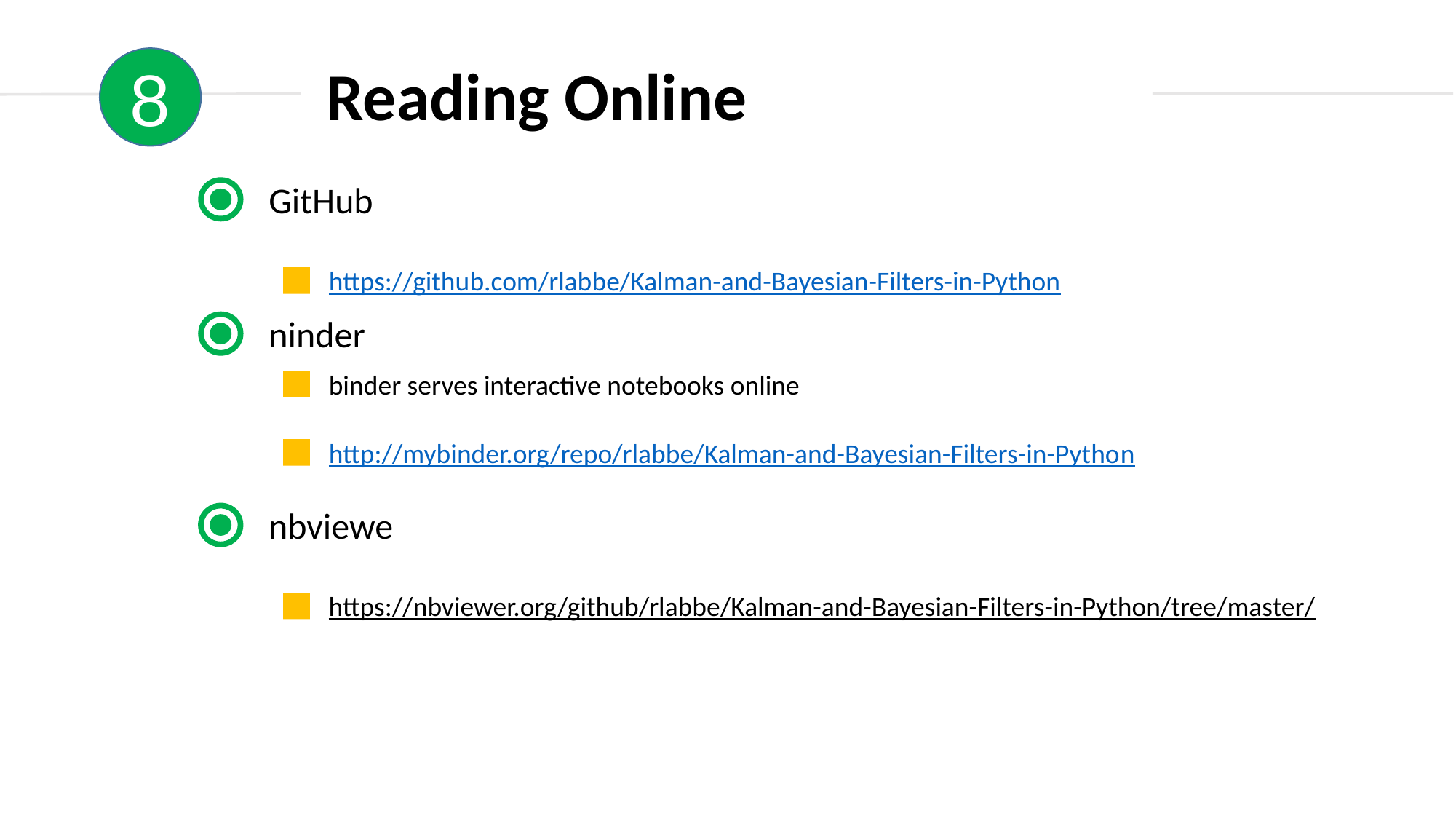

8
Reading Online
GitHub

https://github.com/rlabbe/Kalman-and-Bayesian-Filters-in-Python

ninder

binder serves interactive notebooks online

http://mybinder.org/repo/rlabbe/Kalman-and-Bayesian-Filters-in-Python

nbviewe

https://nbviewer.org/github/rlabbe/Kalman-and-Bayesian-Filters-in-Python/tree/master/